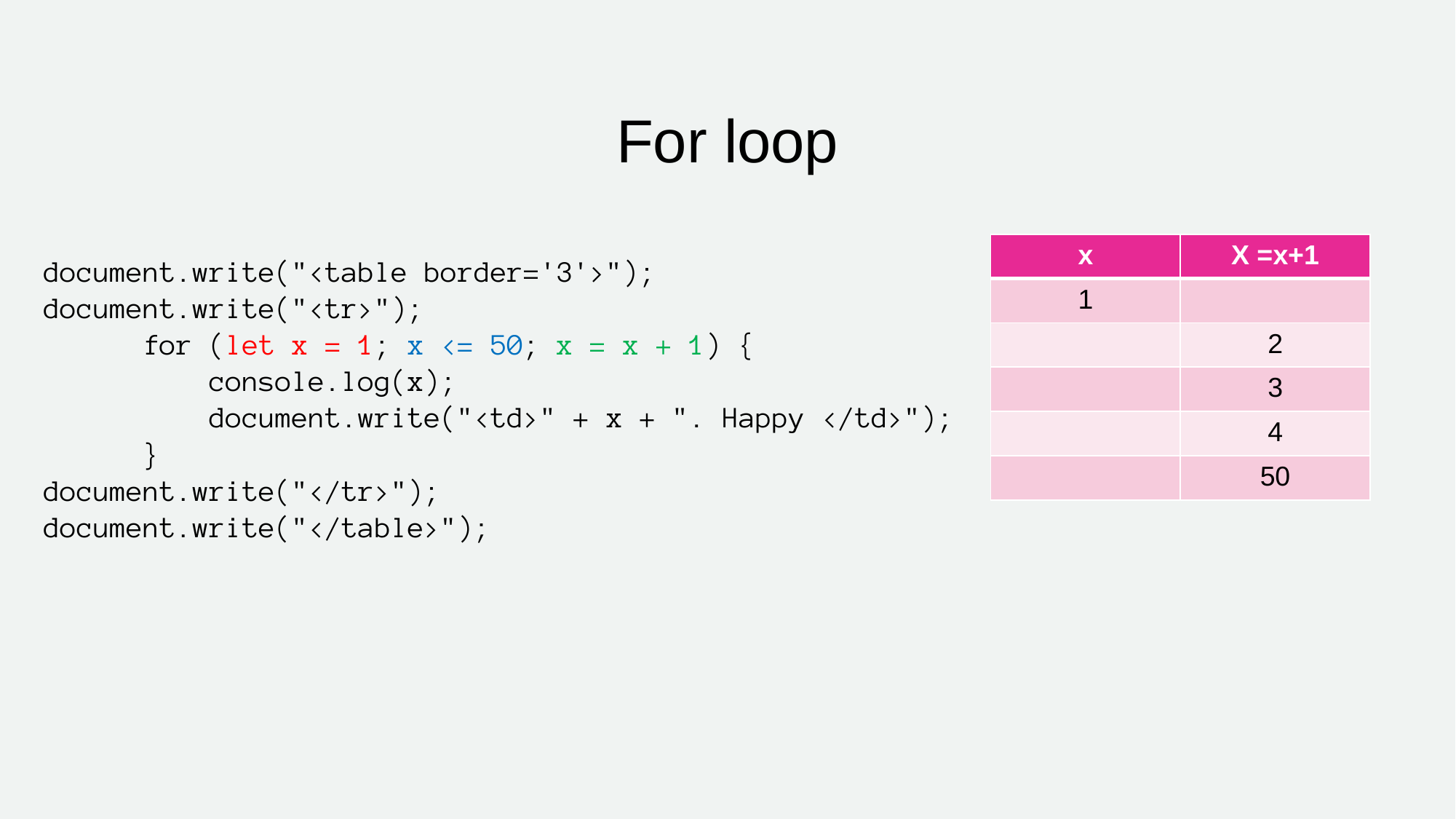

# For loop
| x | X =x+1 |
| --- | --- |
| 1 |  |
|  | 2 |
|  | 3 |
|  | 4 |
|  | 50 |
  document.write("<table border='3'>");
  document.write("<tr>");
        for (let x = 1; x <= 50; x = x + 1) {
            console.log(x);
            document.write("<td>" + x + ". Happy </td>");
        }
  document.write("</tr>");
  document.write("</table>");